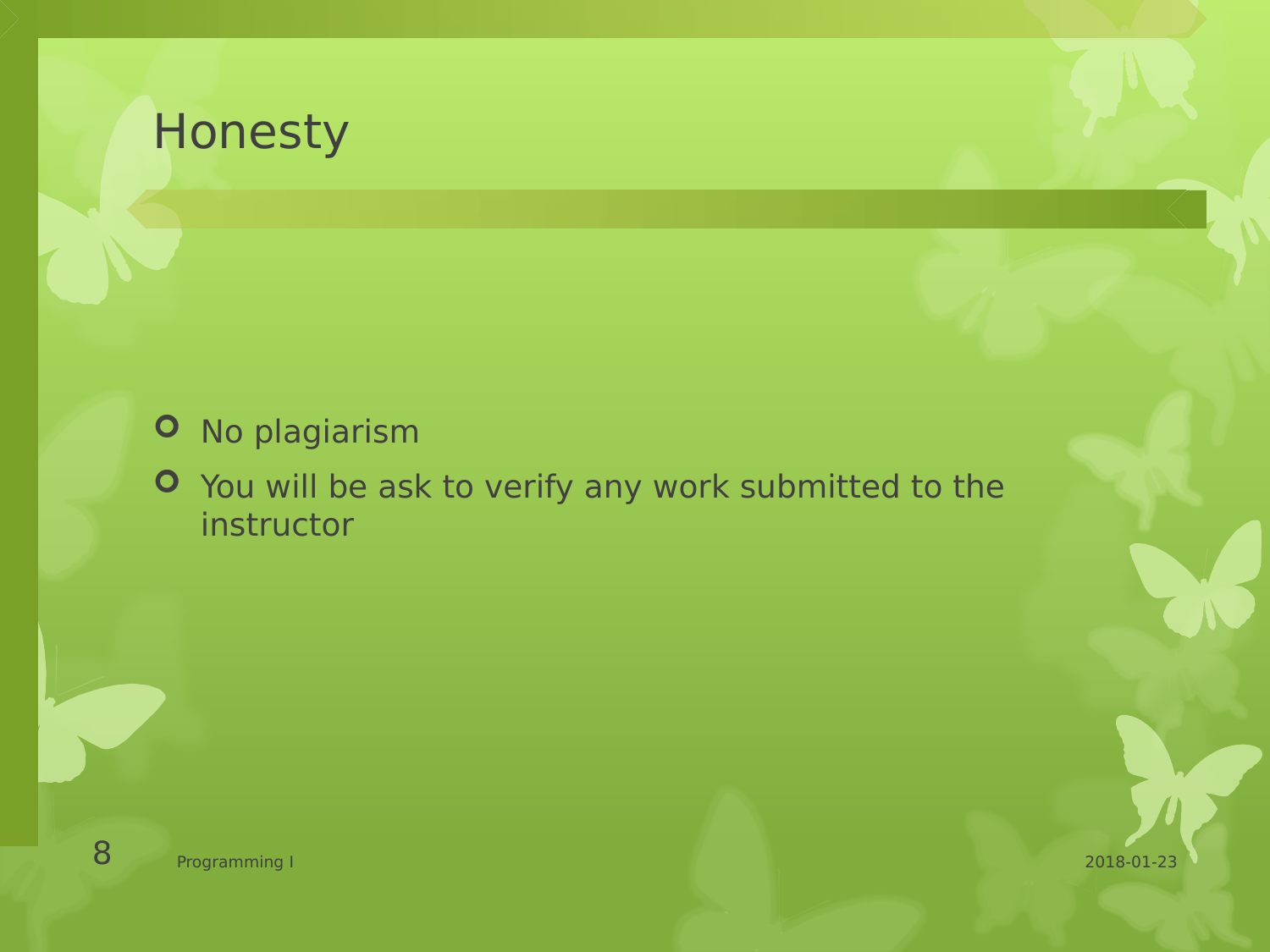

# Honesty
No plagiarism
You will be ask to verify any work submitted to the instructor

8
Programming I
2018-01-23